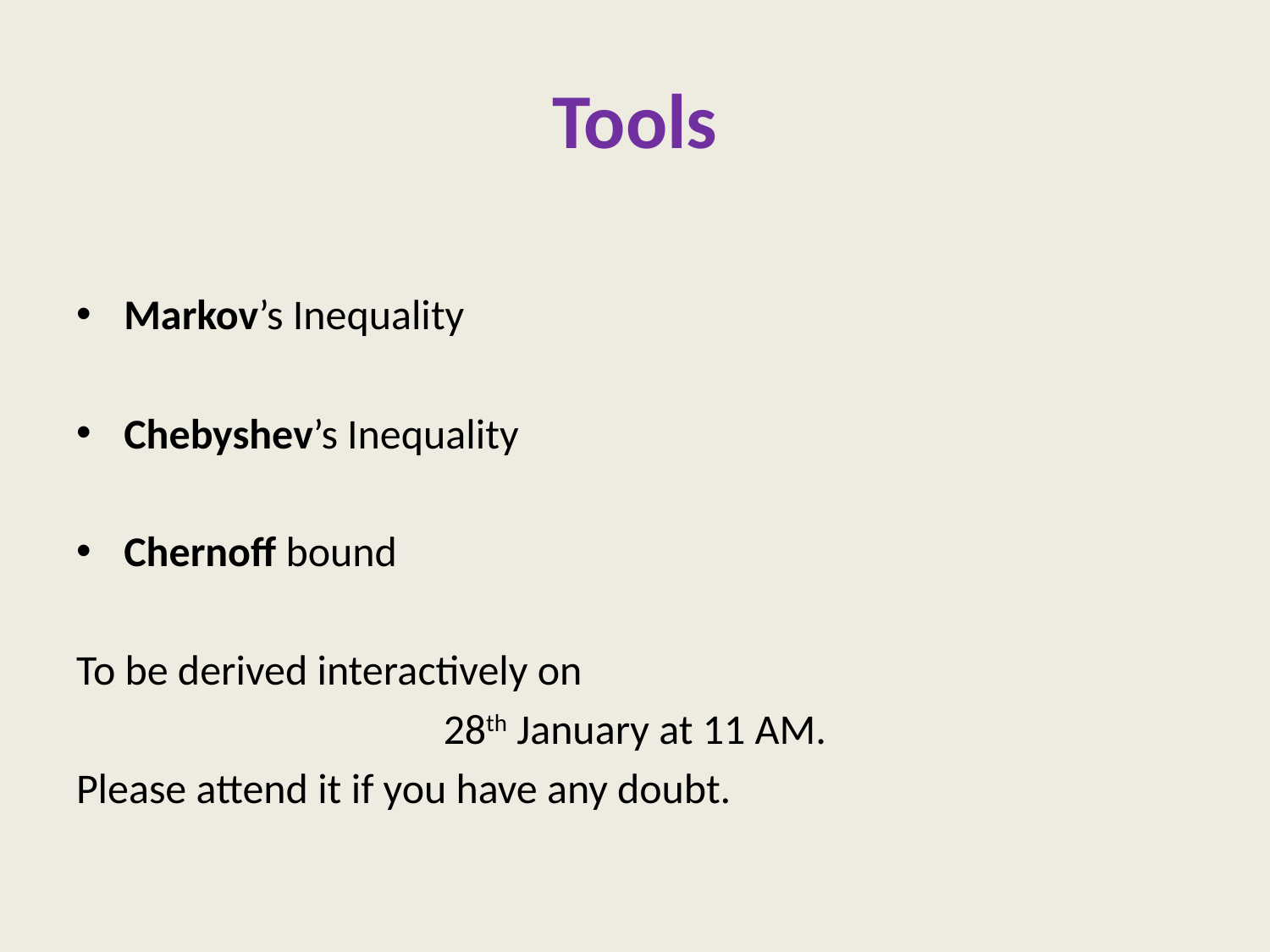

# Tools

Markov’s Inequality

Chebyshev’s Inequality

Chernoff bound

To be derived interactively on
28th January at 11 AM.
Please attend it if you have any doubt.